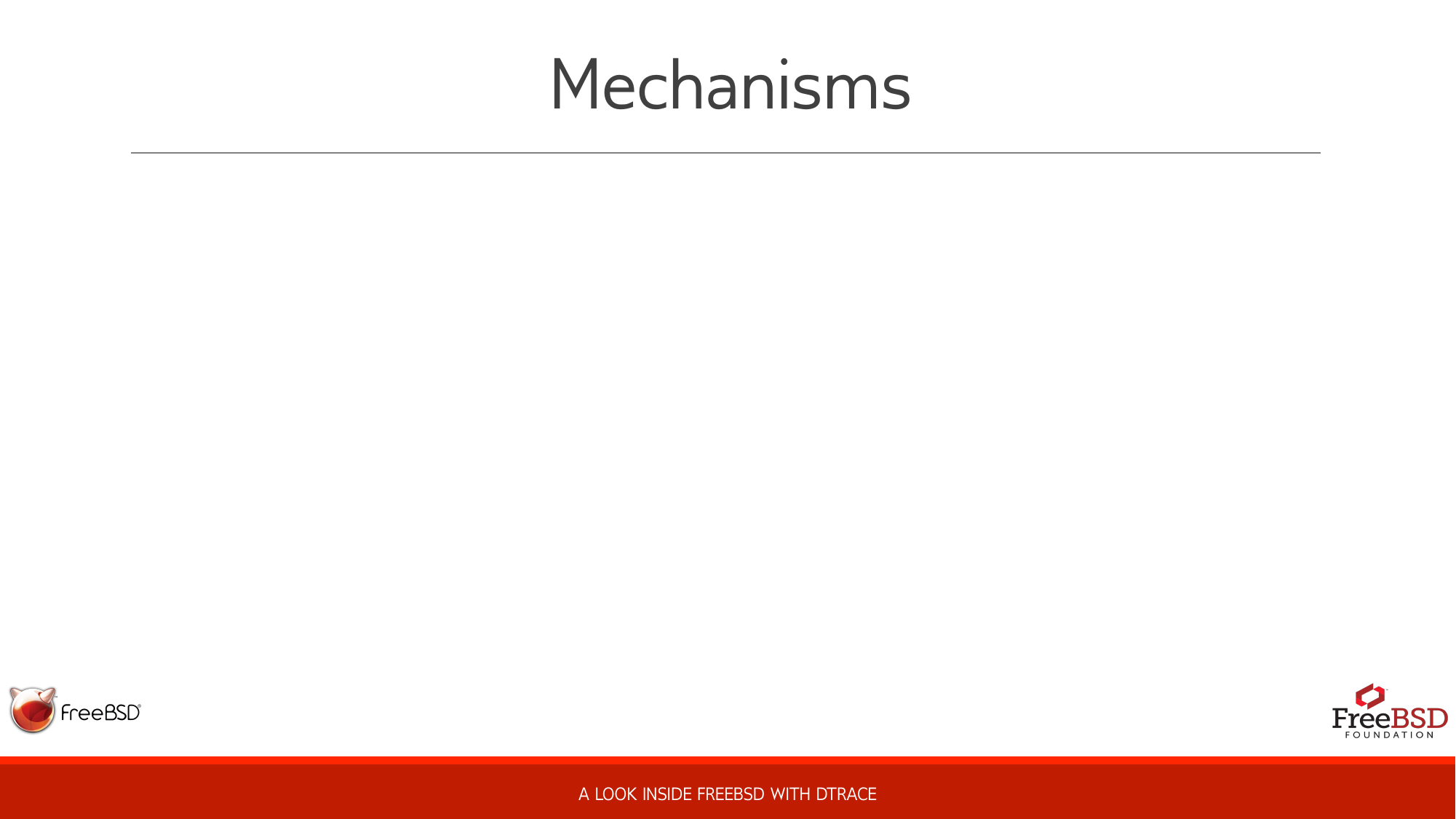

# Mechanisms
A Look Inside FreeBSD with DTrace